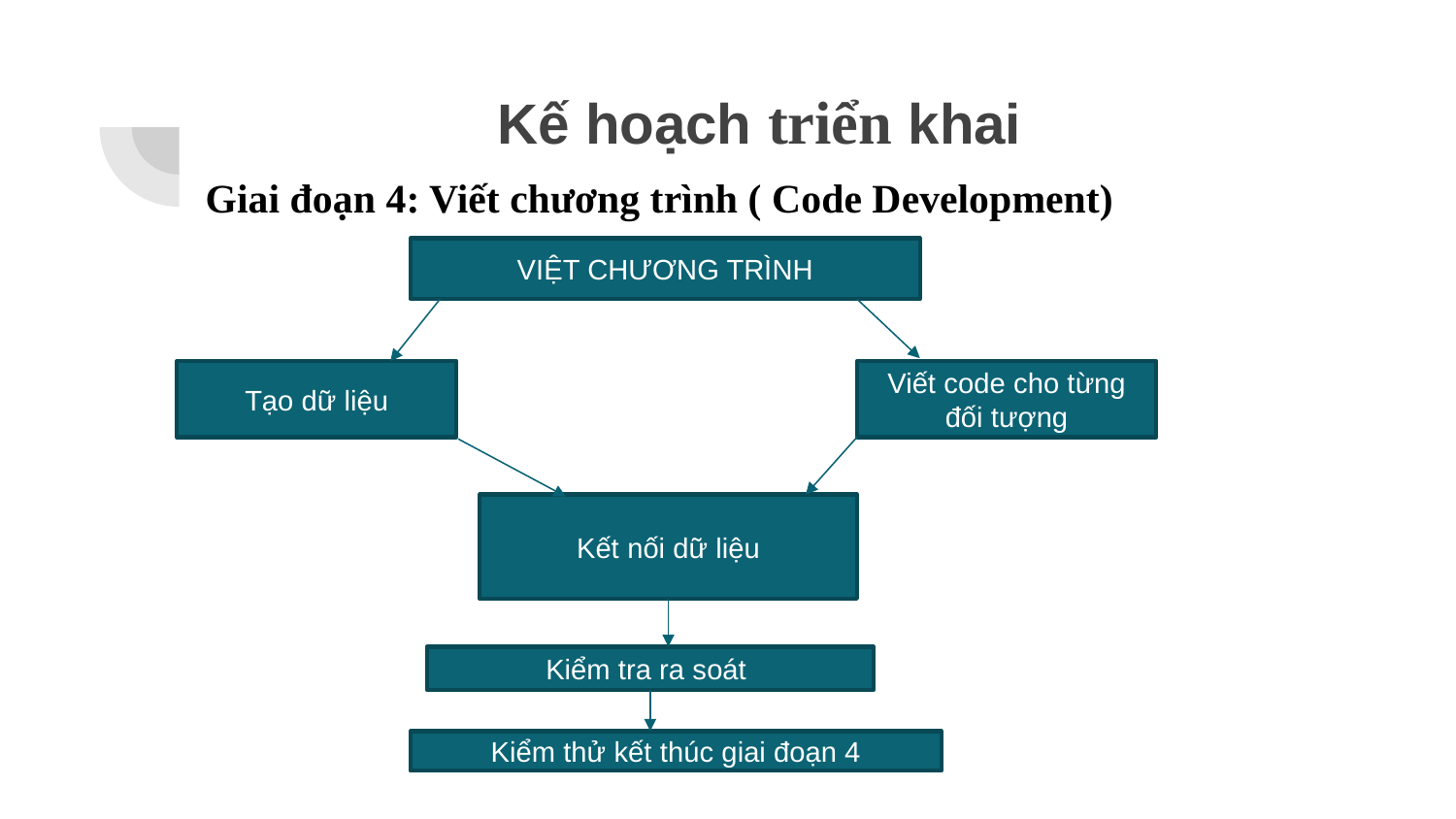

# Kế hoạch triển khai
Giai đoạn 4: Viết chương trình ( Code Development)
VIỆT CHƯƠNG TRÌNH
Tạo dữ liệu
Viết code cho từng đối tượng
Kết nối dữ liệu
Kiểm tra ra soát
Kiểm thử kết thúc giai đoạn 4